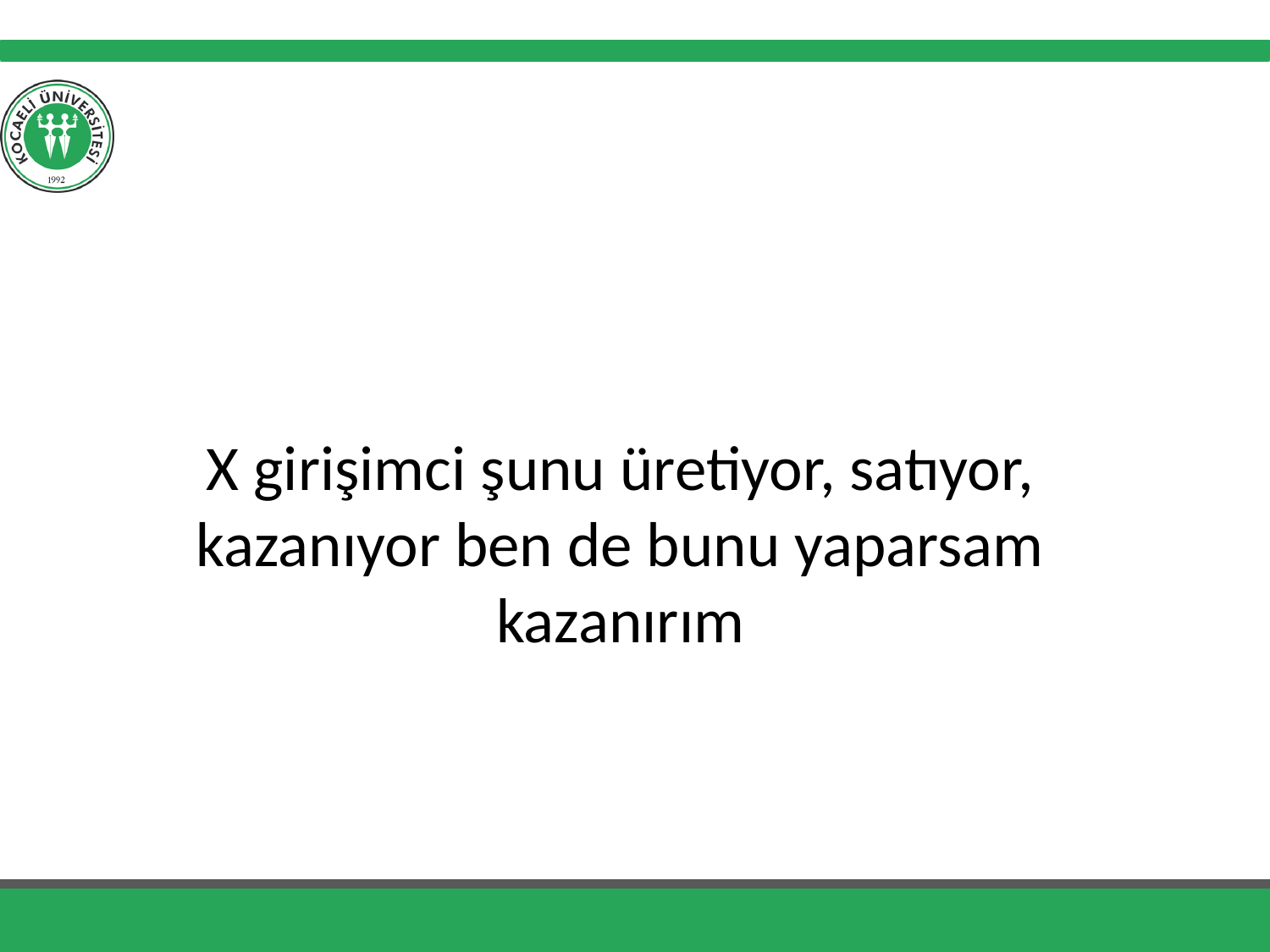

#
X girişimci şunu üretiyor, satıyor, kazanıyor ben de bunu yaparsam kazanırım